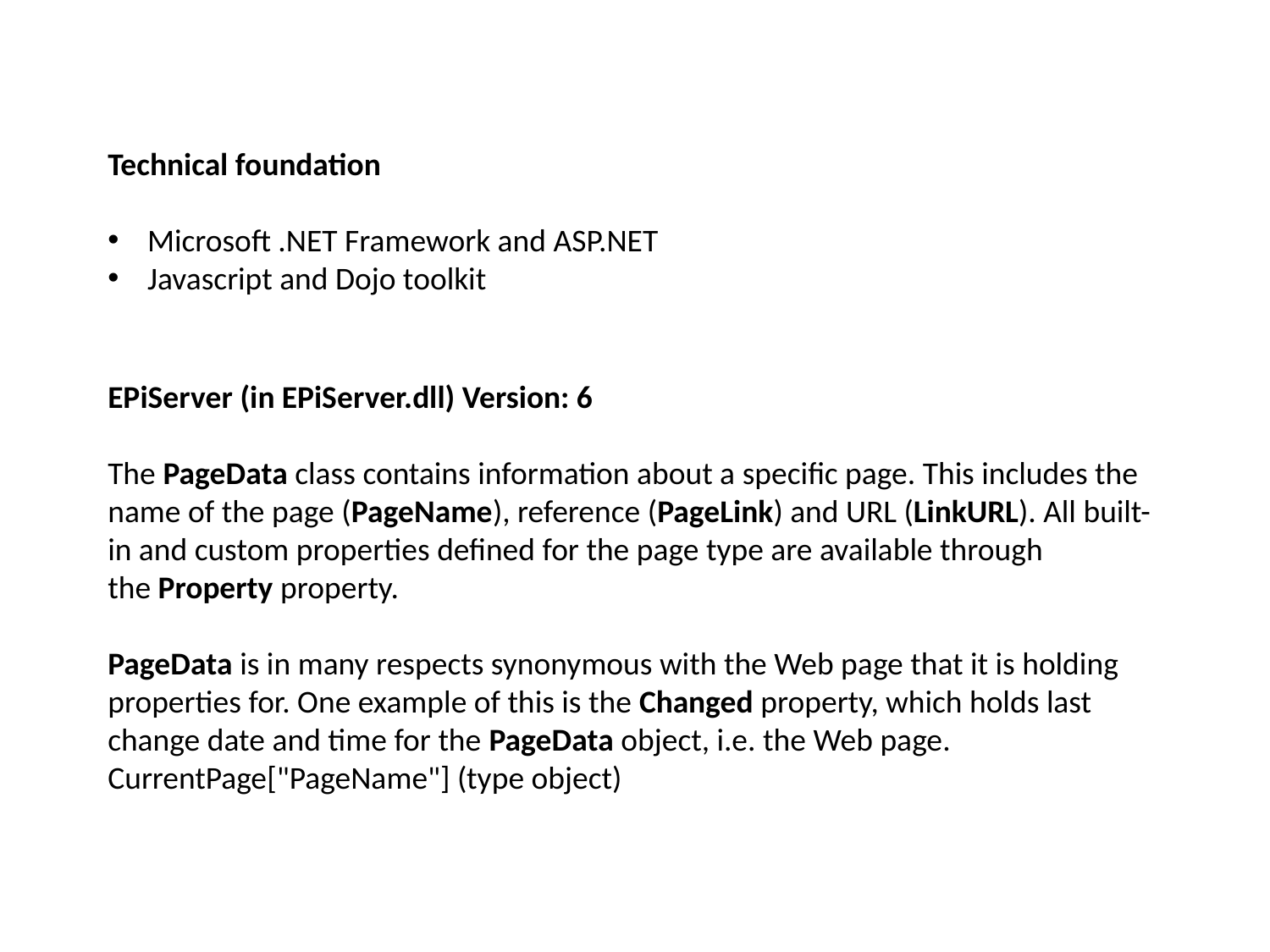

Technical foundation

Microsoft .NET Framework and ASP.NET
Javascript and Dojo toolkit
EPiServer (in EPiServer.dll) Version: 6

The PageData class contains information about a specific page. This includes the name of the page (PageName), reference (PageLink) and URL (LinkURL). All built-in and custom properties defined for the page type are available through the Property property.

PageData is in many respects synonymous with the Web page that it is holding properties for. One example of this is the Changed property, which holds last change date and time for the PageData object, i.e. the Web page.
CurrentPage["PageName"] (type object)